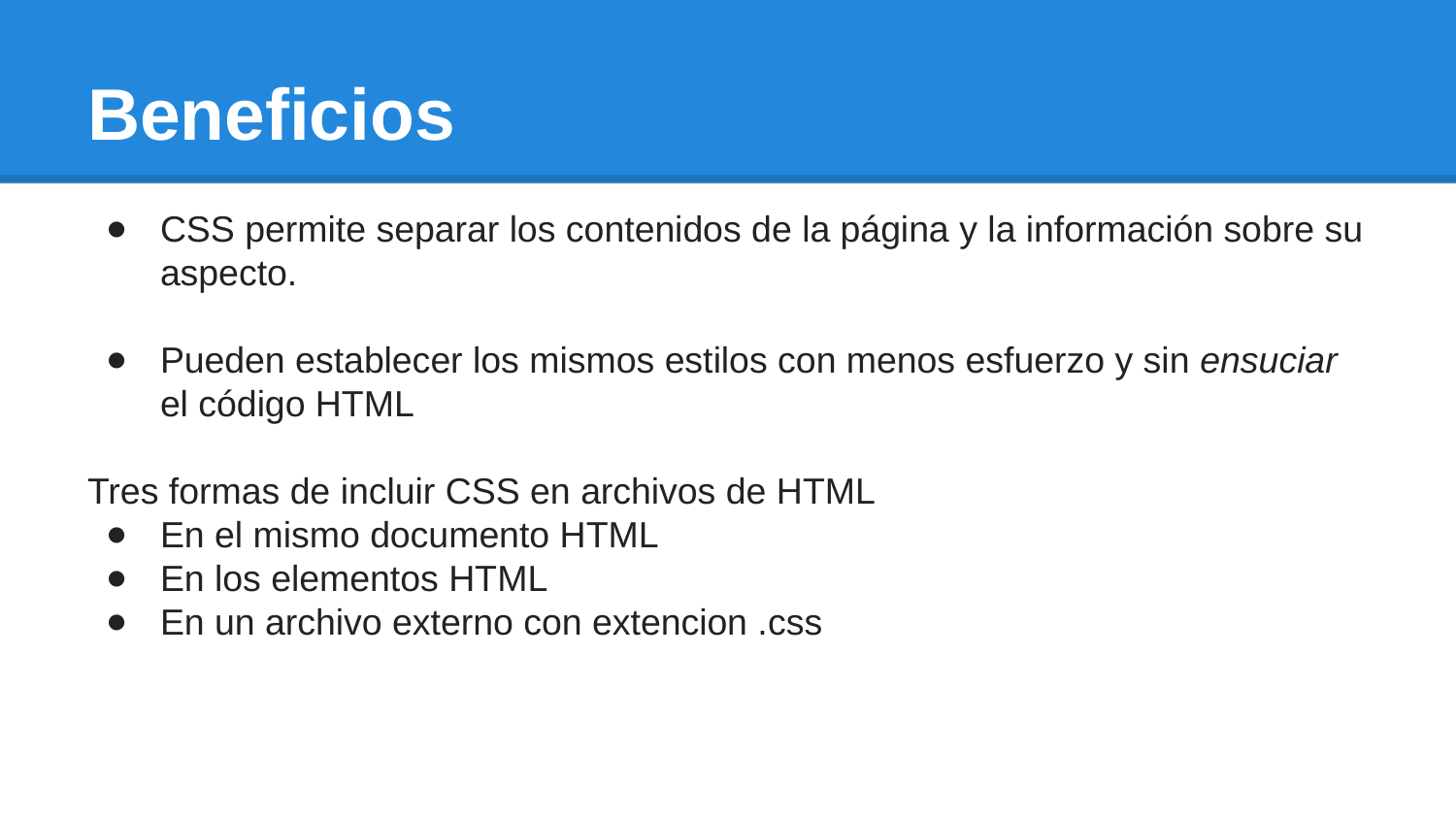

# Beneficios
CSS permite separar los contenidos de la página y la información sobre su aspecto.

Pueden establecer los mismos estilos con menos esfuerzo y sin ensuciar el código HTML

Tres formas de incluir CSS en archivos de HTML
En el mismo documento HTML
En los elementos HTML
En un archivo externo con extencion .css